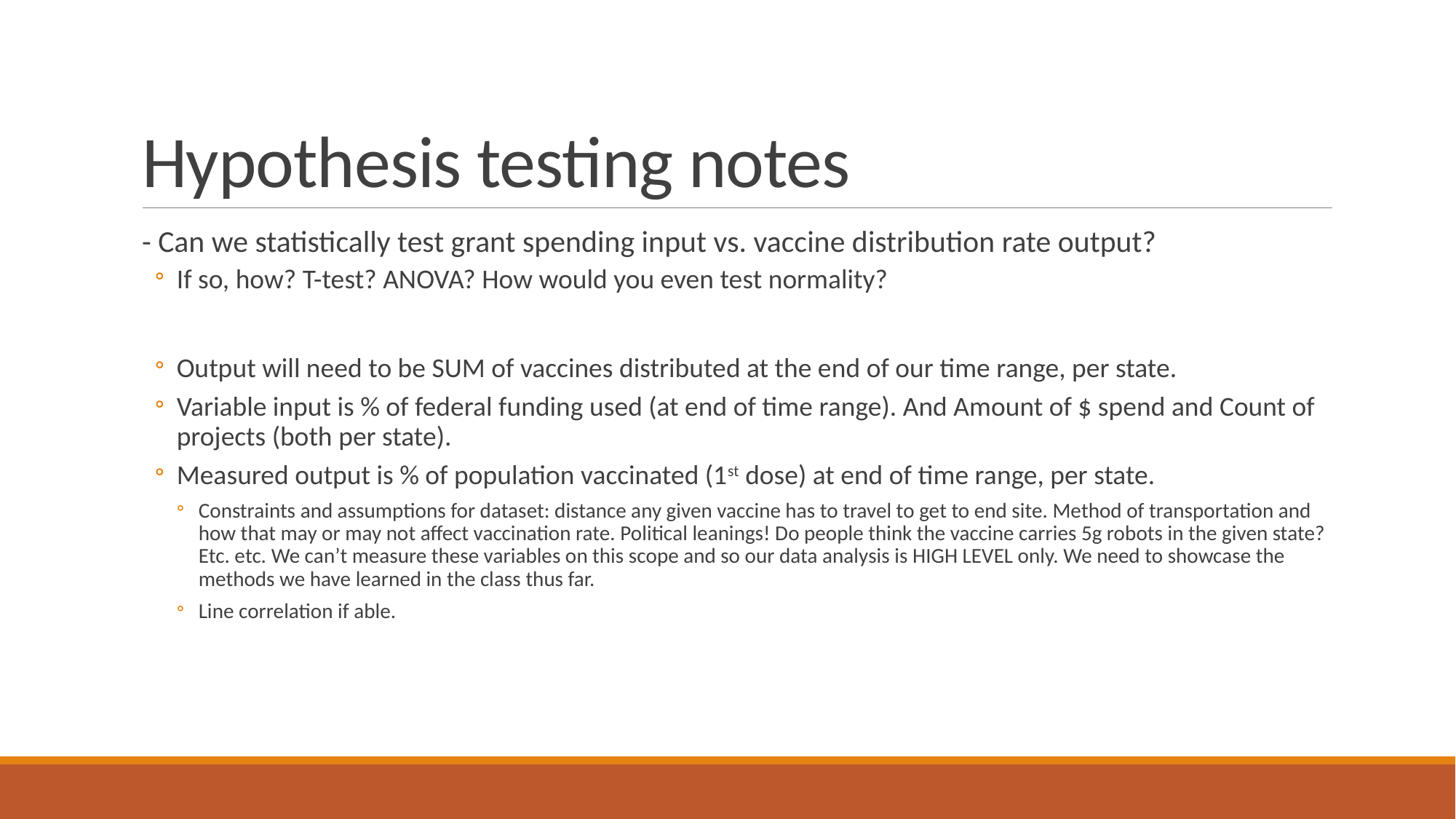

# Hypothesis testing notes
- Can we statistically test grant spending input vs. vaccine distribution rate output?
If so, how? T-test? ANOVA? How would you even test normality?

Output will need to be SUM of vaccines distributed at the end of our time range, per state.
Variable input is % of federal funding used (at end of time range). And Amount of $ spend and Count of projects (both per state).
Measured output is % of population vaccinated (1st dose) at end of time range, per state.
Constraints and assumptions for dataset: distance any given vaccine has to travel to get to end site. Method of transportation and how that may or may not affect vaccination rate. Political leanings! Do people think the vaccine carries 5g robots in the given state? Etc. etc. We can’t measure these variables on this scope and so our data analysis is HIGH LEVEL only. We need to showcase the methods we have learned in the class thus far.
Line correlation if able.